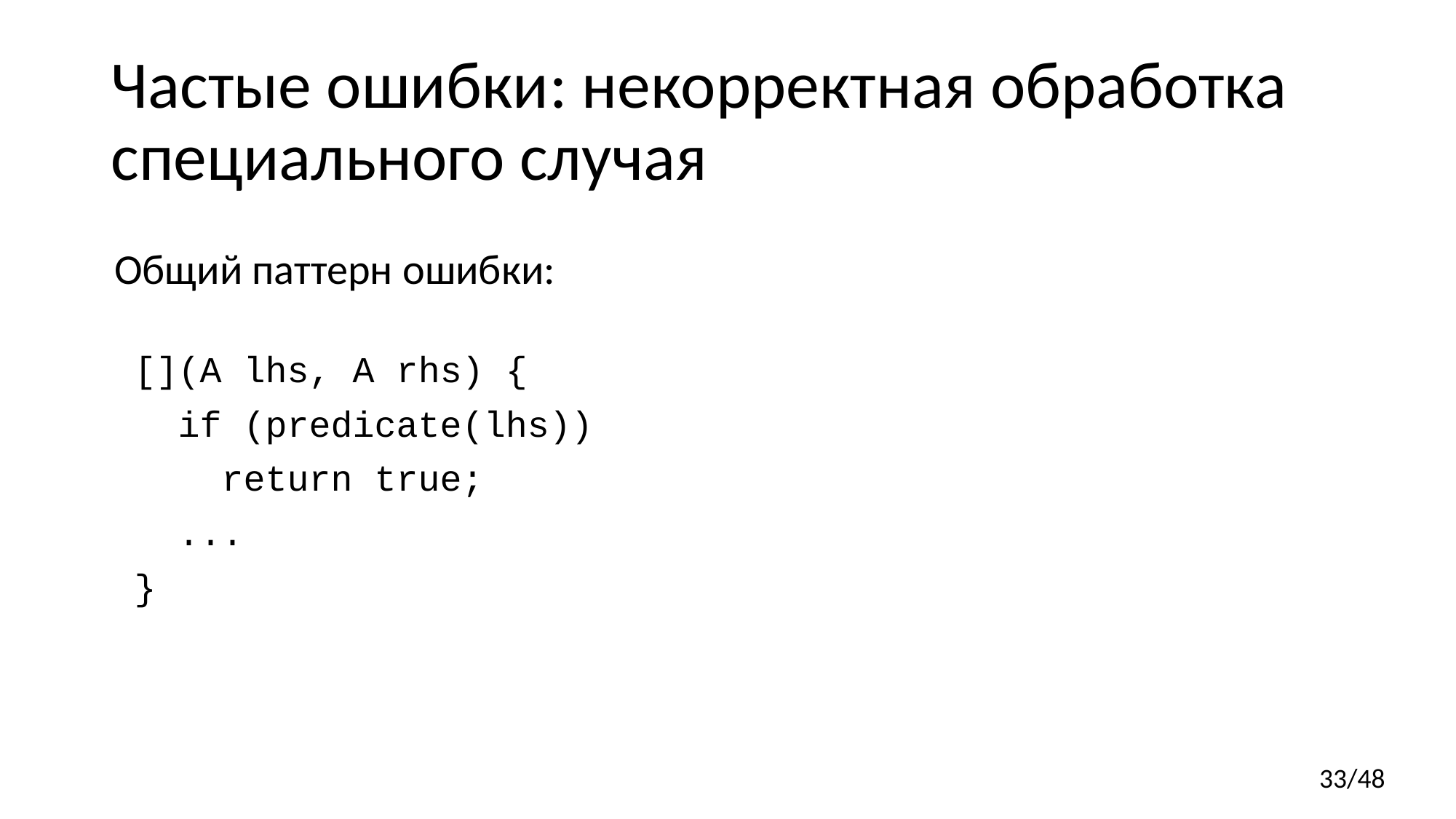

# Частые ошибки: некорректная обработка специального случая
Общий паттерн ошибки:
[](A lhs, A rhs) {
  if (predicate(lhs))
    return true;
  ...
}